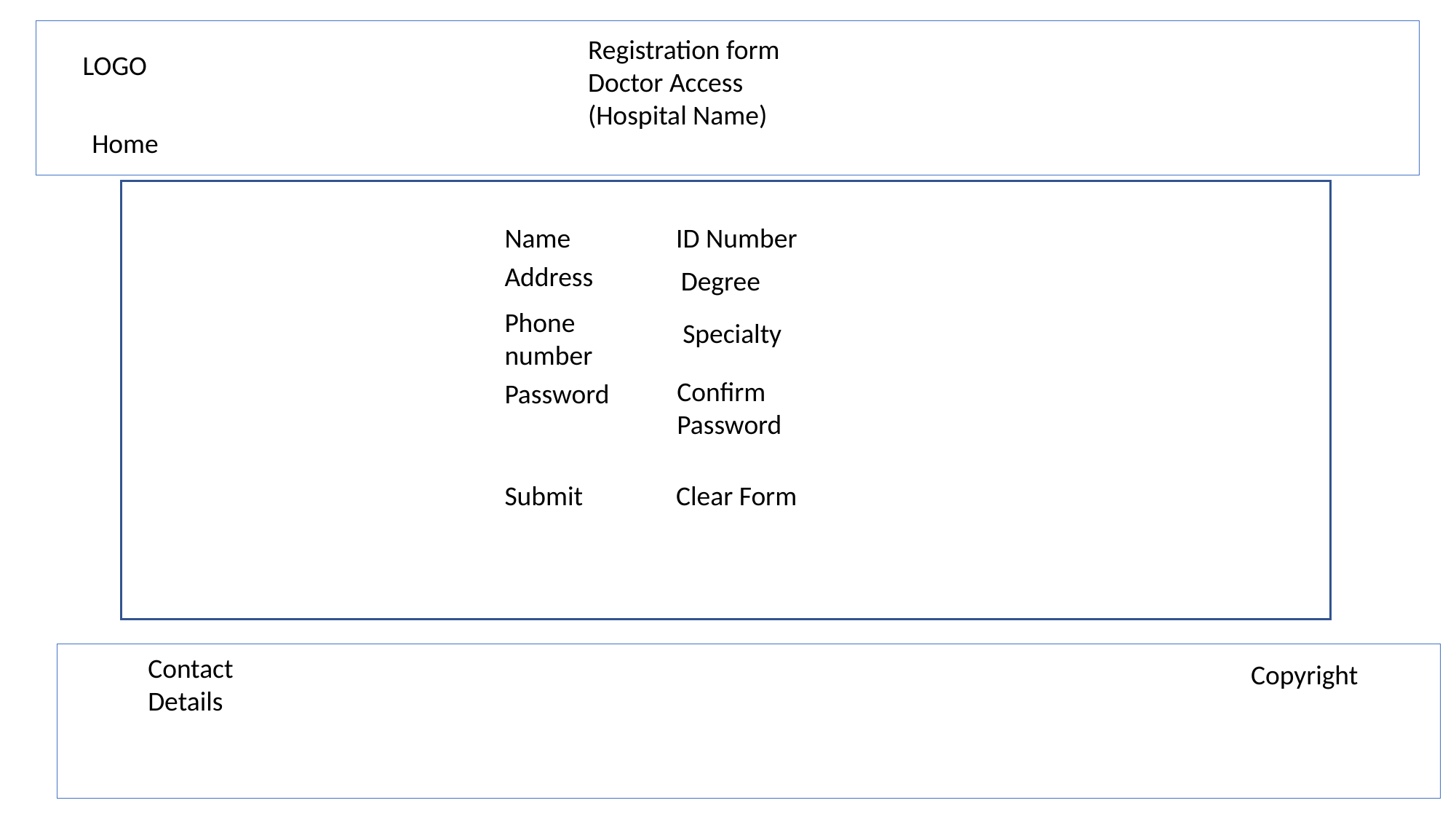

Registration form Doctor Access
(Hospital Name)
LOGO
Home

Name
ID Number
Address
Degree
Phone number
Specialty
Confirm Password
Password
Submit
Clear Form

Contact Details
Copyright